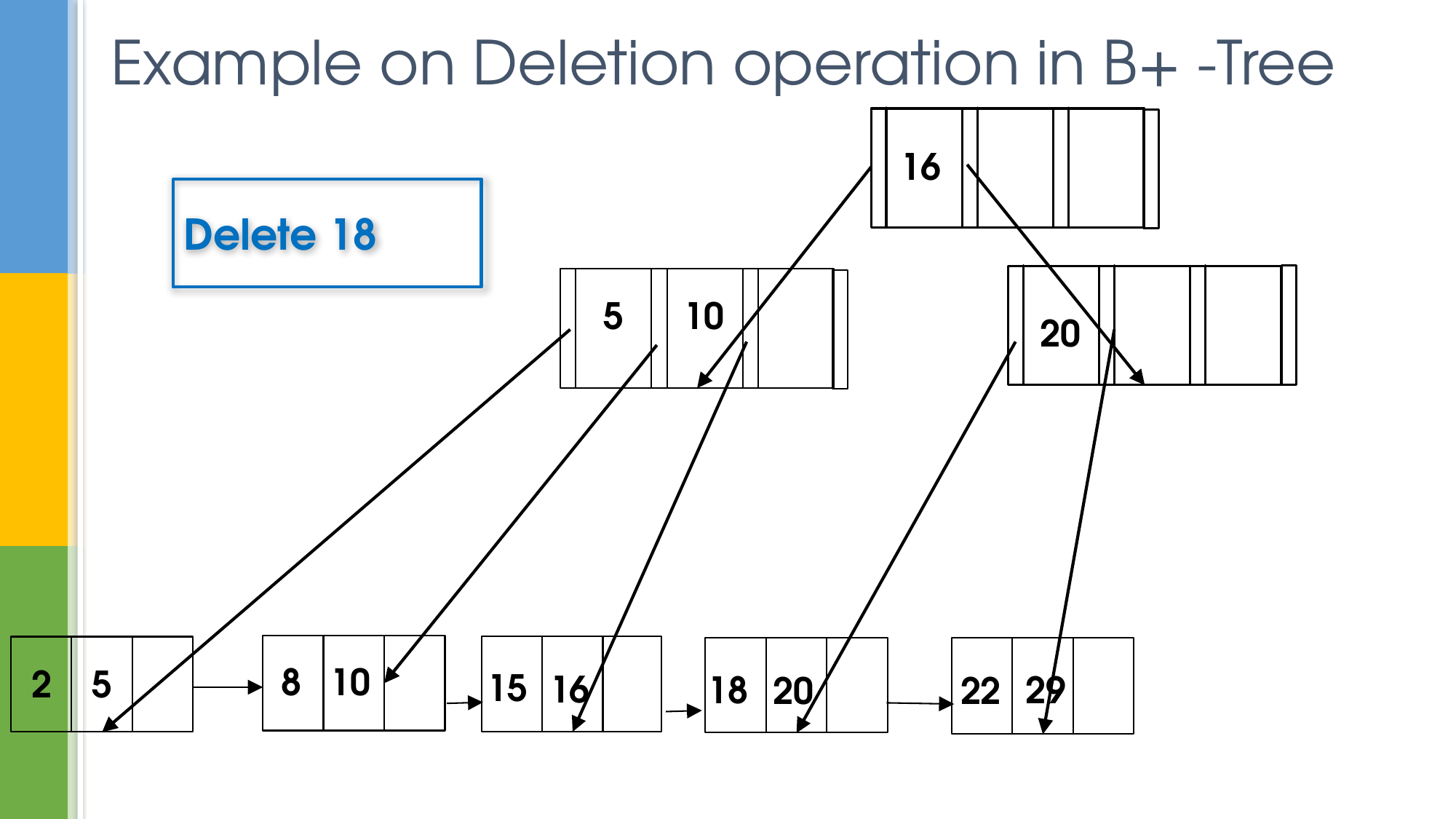

# Example on Deletion operation in B+ -Tree

16
Delete 18

5
10

10
2
5
16
29
20
22
20

8
15
18